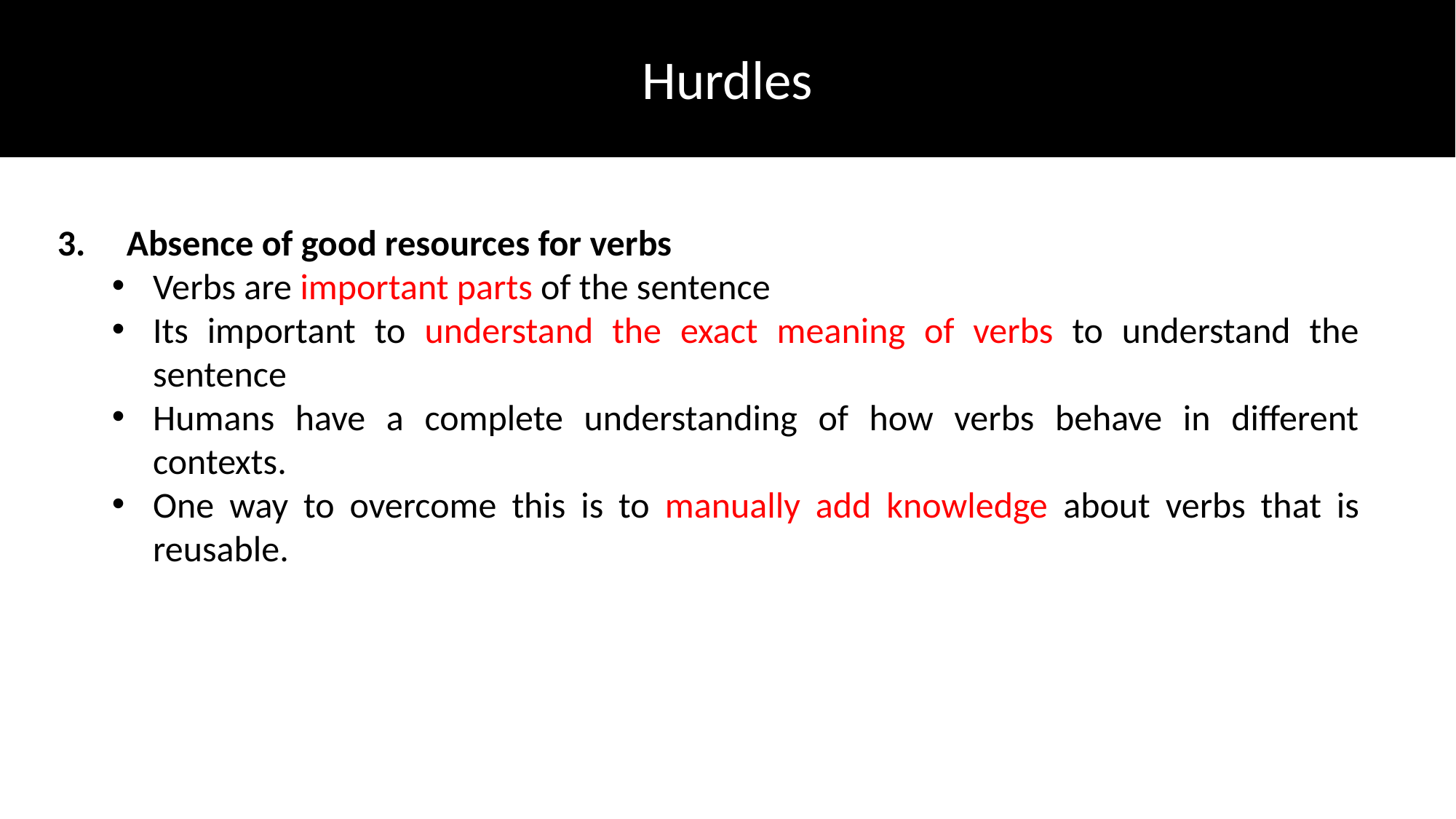

Hurdles
3.     Absence of good resources for verbs
Verbs are important parts of the sentence
Its important to understand the exact meaning of verbs to understand the sentence
Humans have a complete understanding of how verbs behave in different contexts.
One way to overcome this is to manually add knowledge about verbs that is reusable.